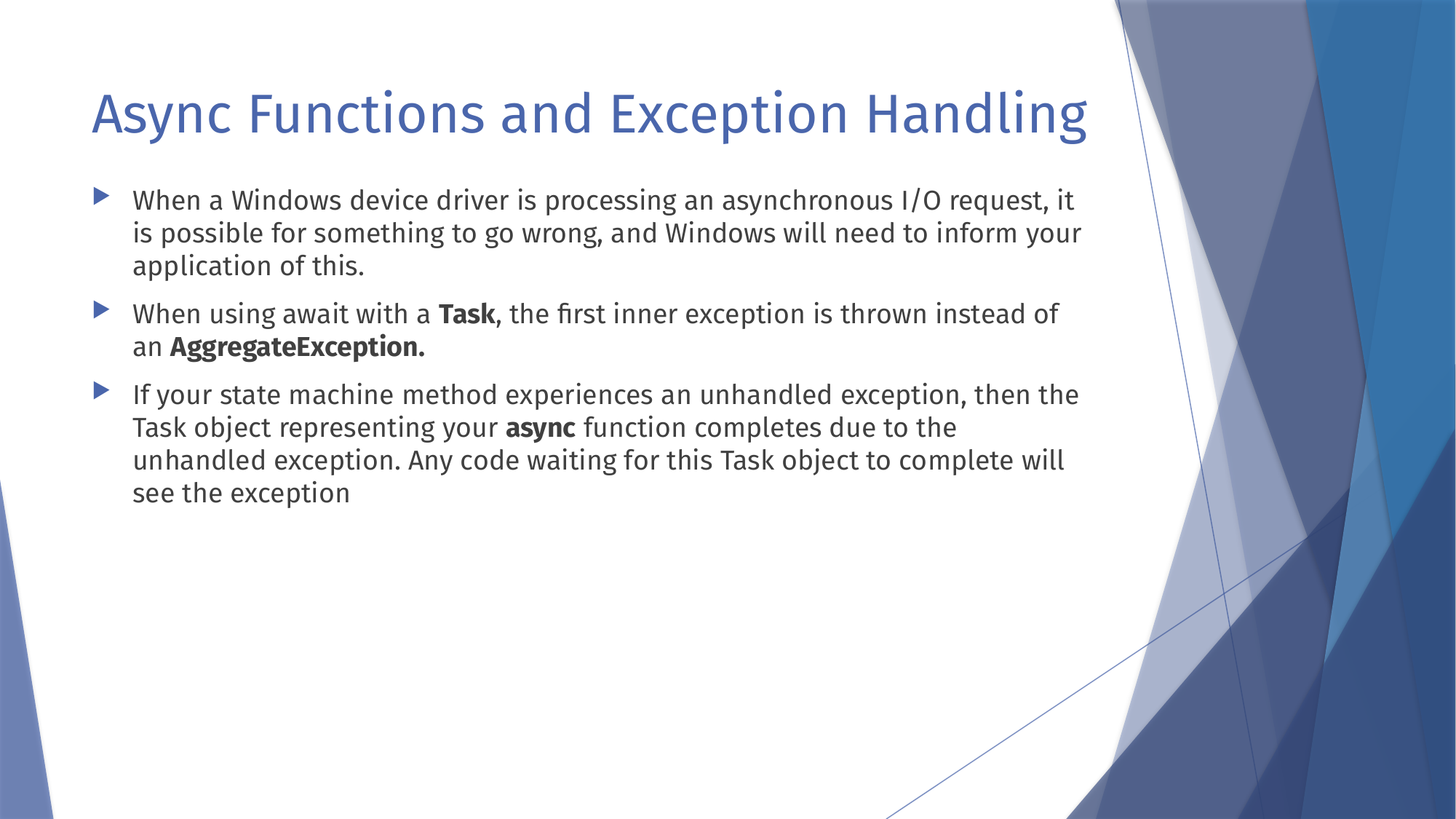

# Async Functions and Exception Handling
When a Windows device driver is processing an asynchronous I/O request, it is possible for something to go wrong, and Windows will need to inform your application of this.
When using await with a Task, the first inner exception is thrown instead of an AggregateException.
If your state machine method experiences an unhandled exception, then the Task object representing your async function completes due to the unhandled exception. Any code waiting for this Task object to complete will see the exception